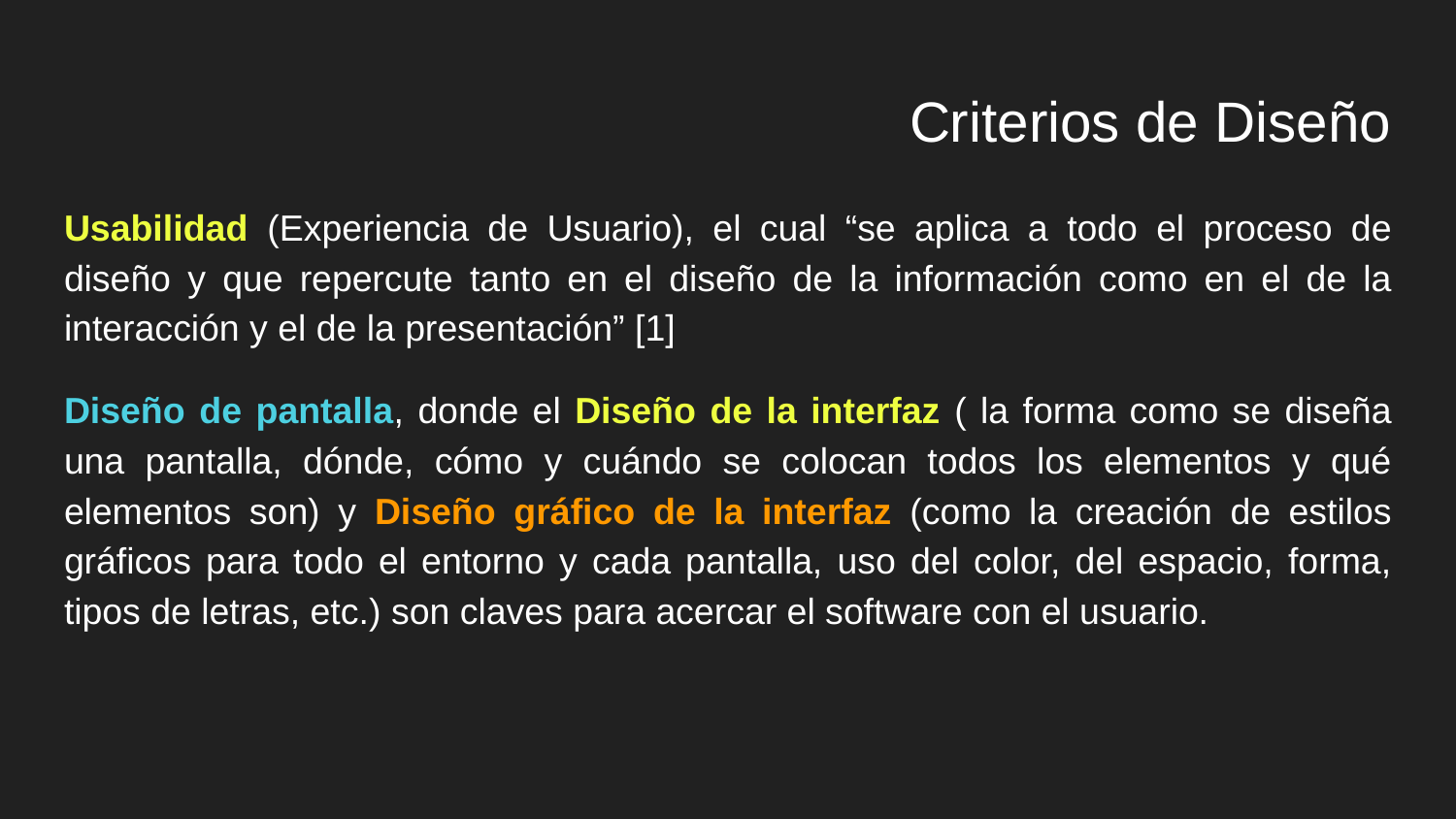

# Criterios de Diseño
Usabilidad (Experiencia de Usuario), el cual “se aplica a todo el proceso de diseño y que repercute tanto en el diseño de la información como en el de la interacción y el de la presentación” [1]
Diseño de pantalla, donde el Diseño de la interfaz ( la forma como se diseña una pantalla, dónde, cómo y cuándo se colocan todos los elementos y qué elementos son) y Diseño gráfico de la interfaz (como la creación de estilos gráficos para todo el entorno y cada pantalla, uso del color, del espacio, forma, tipos de letras, etc.) son claves para acercar el software con el usuario.